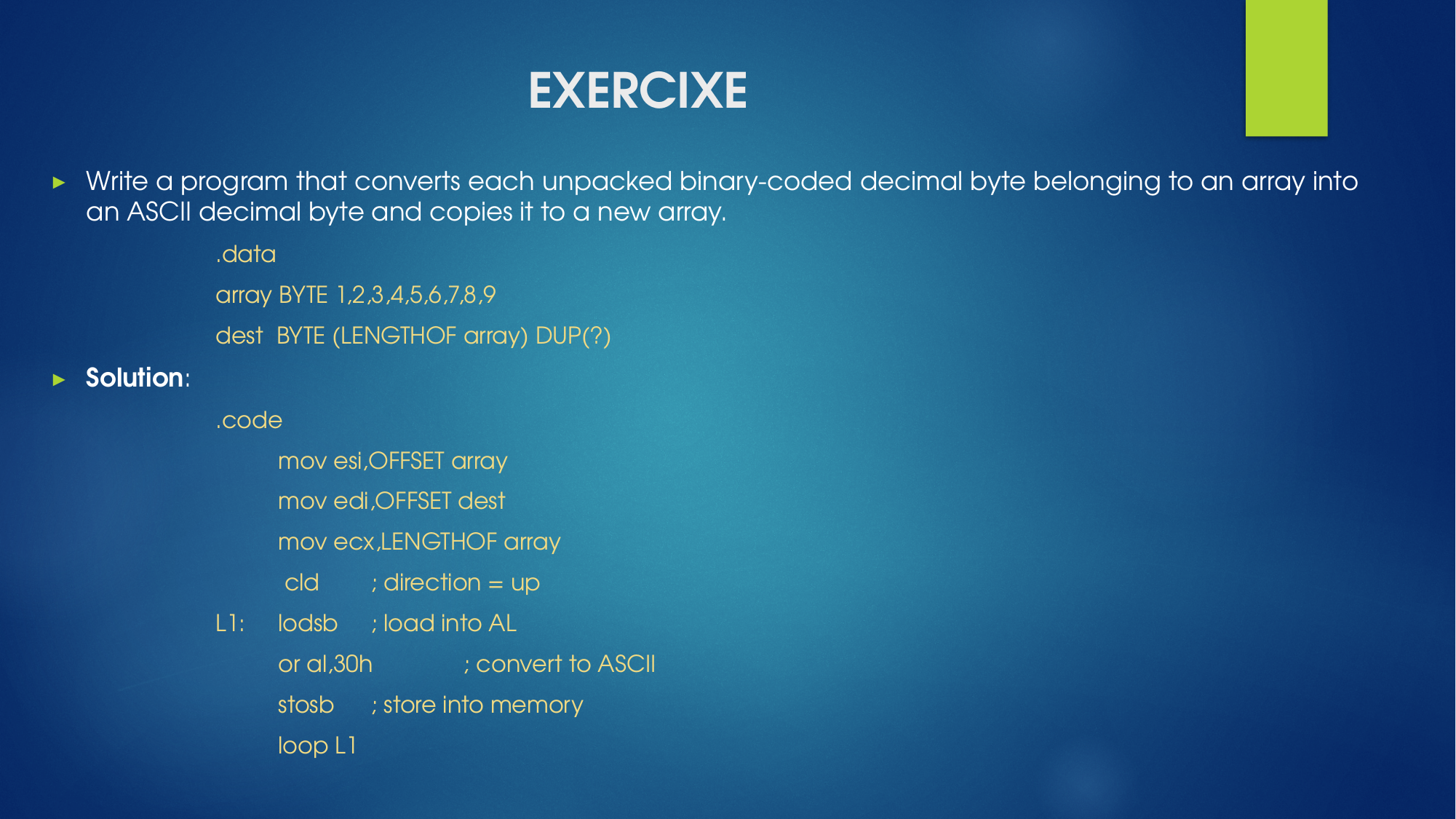

# Exercixe
Write a program that converts each unpacked binary-coded decimal byte belonging to an array into an ASCII decimal byte and copies it to a new array.
.data
array BYTE 1,2,3,4,5,6,7,8,9
dest  BYTE (LENGTHOF array) DUP(?)
Solution:
.code
	mov esi,OFFSET array
	mov edi,OFFSET dest
	mov ecx,LENGTHOF array
	 cld 							; direction = up
L1:	lodsb						; load into AL
	or al,30h						; convert to ASCII
	stosb						; store into memory
	loop L1